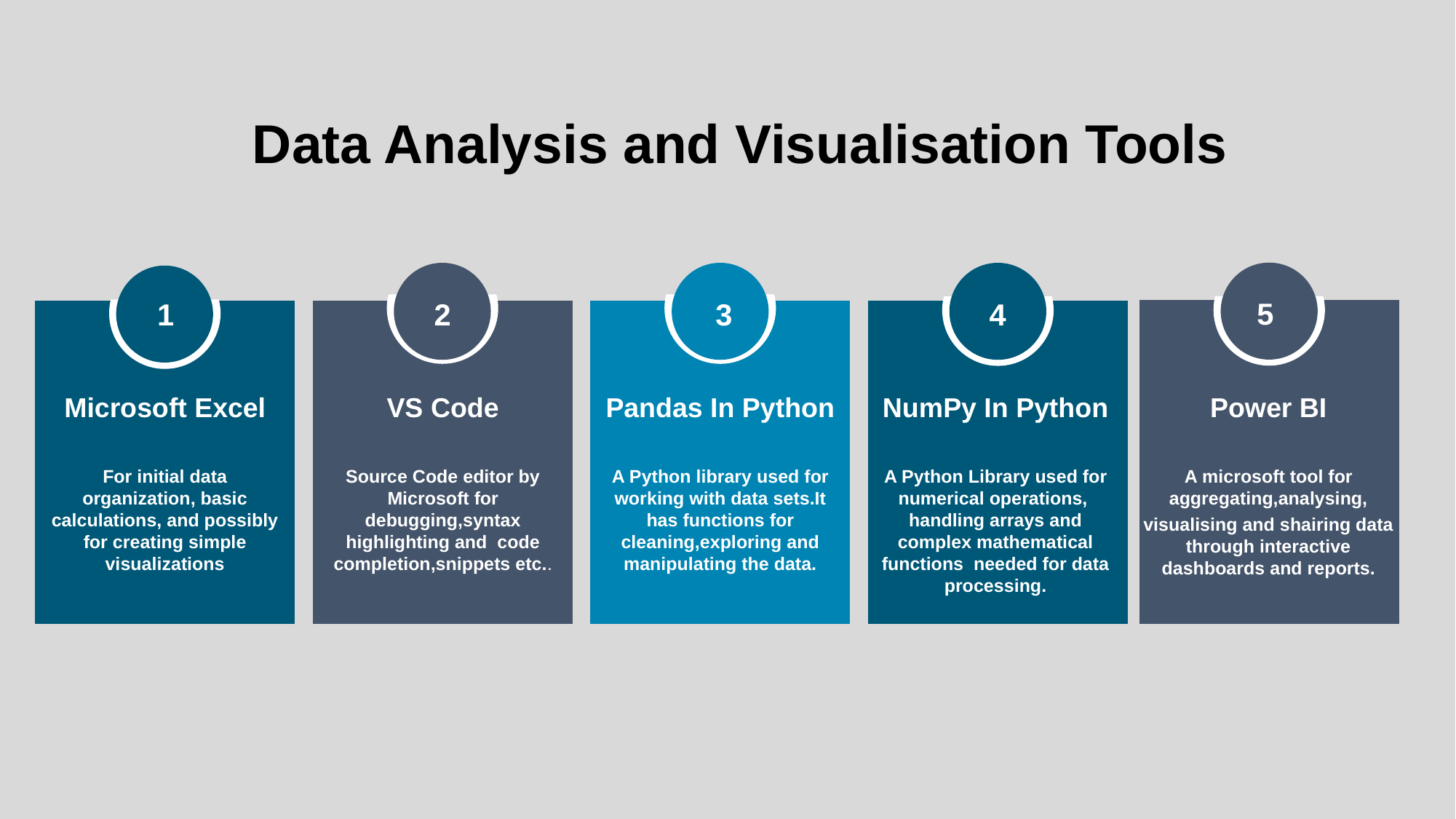

Data Analysis and Visualisation Tools

1

Microsoft Excel

For initial data organization, basic calculations, and possibly for creating simple visualizations
5
3
4
2

VS Code

Source Code editor by Microsoft for debugging,syntax highlighting and  code completion,snippets etc..
Power BI

A microsoft tool for aggregating,analysing,
visualising and shairing data through interactive dashboards and reports.
Pandas In Python

A Python library used for working with data sets.It has functions for cleaning,exploring and manipulating the data.
NumPy In Python

A Python Library used for numerical operations,  handling arrays and complex mathematical functions  needed for data processing.